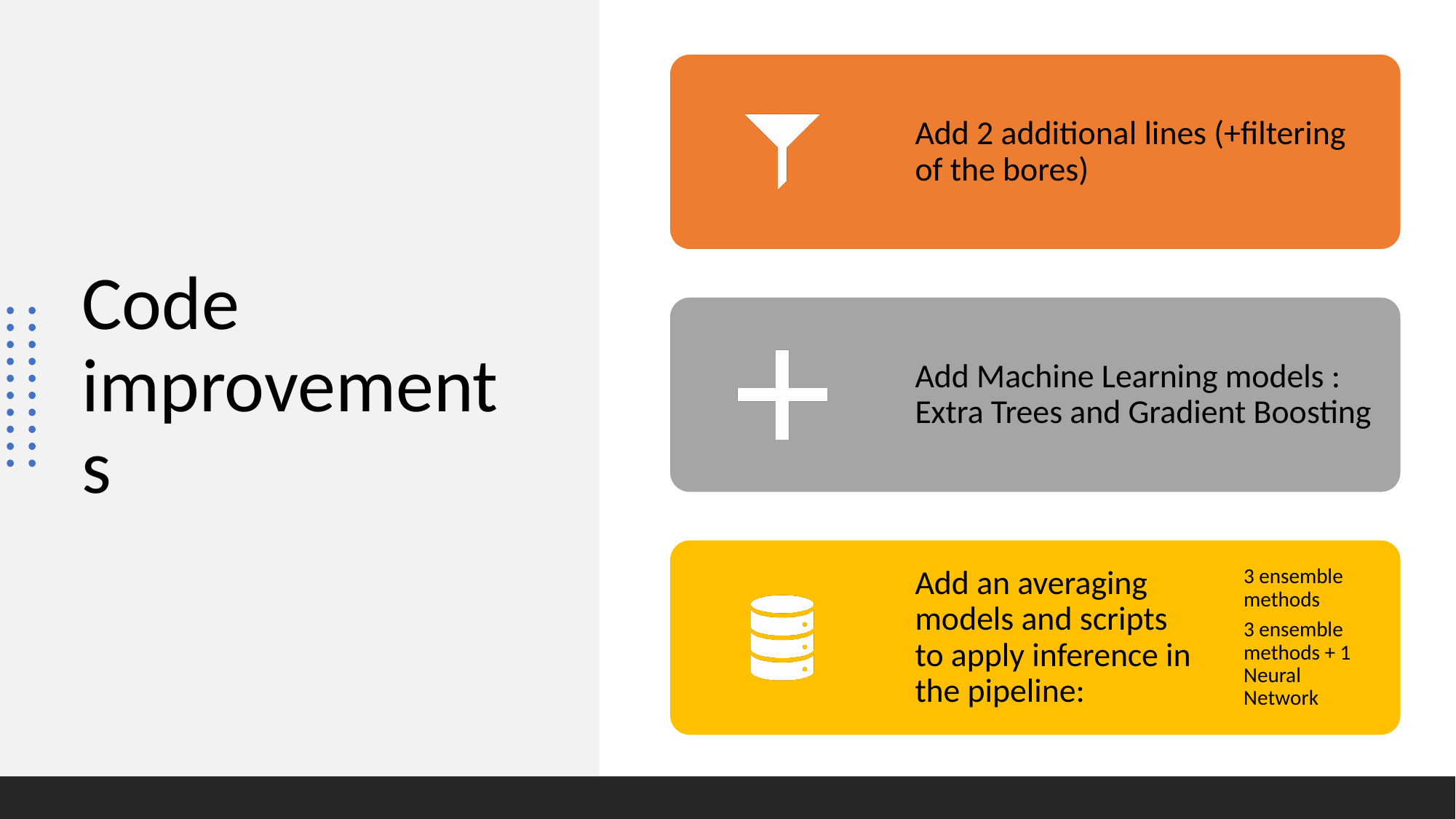

Add 2 additional lines (+filtering of the bores)
Add Machine Learning models : Extra Trees and Gradient Boosting
Add an averaging models and scripts to apply inference in the pipeline:
3 ensemble methods
3 ensemble methods + 1 Neural Network
# Code improvements